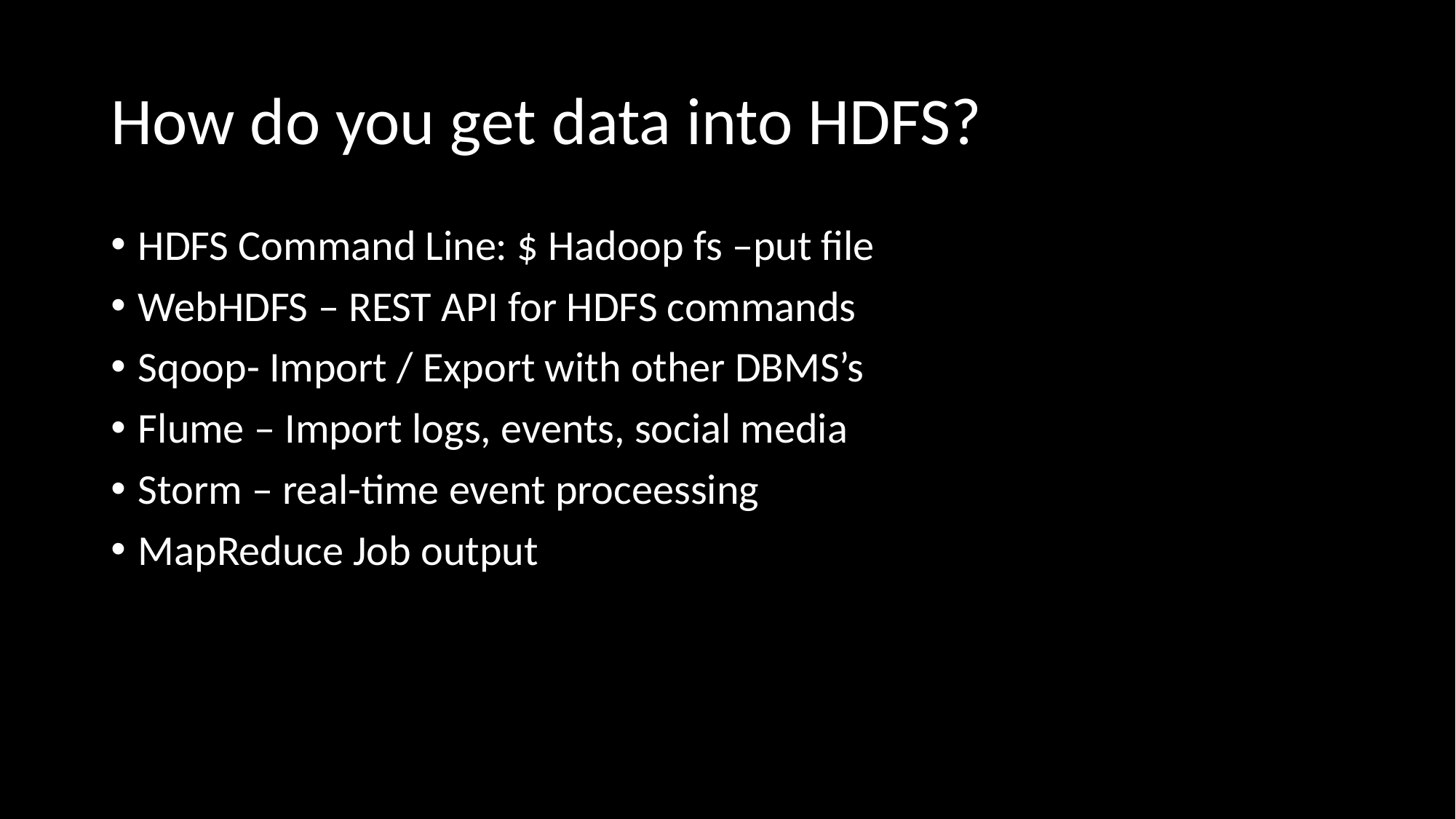

# How do you get data into HDFS?
HDFS Command Line: $ Hadoop fs –put file
WebHDFS – REST API for HDFS commands
Sqoop- Import / Export with other DBMS’s
Flume – Import logs, events, social media
Storm – real-time event proceessing
MapReduce Job output